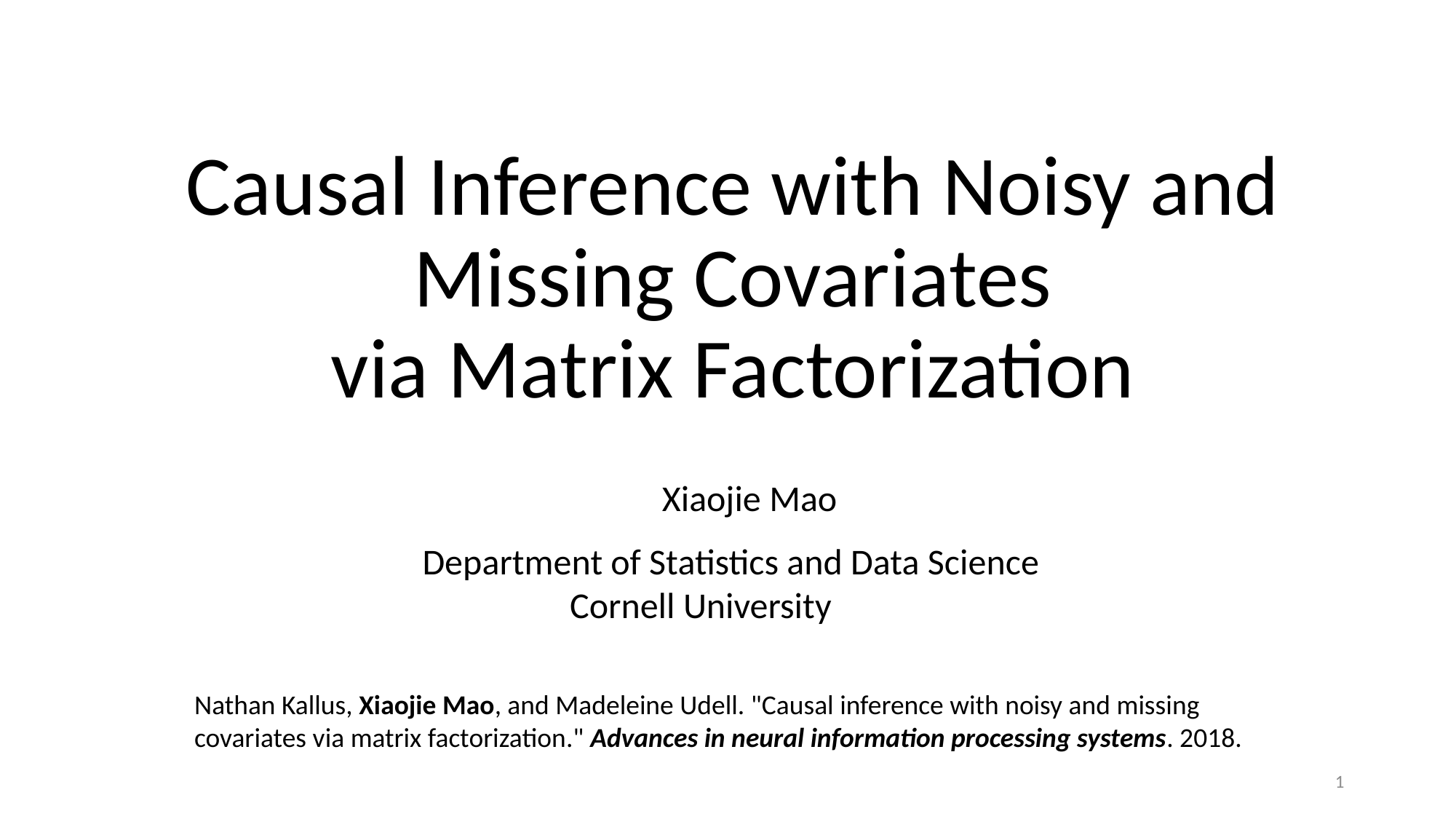

# Causal Inference with Noisy and Missing Covariates via Matrix Factorization
Xiaojie Mao
Department of Statistics and Data Science
                  Cornell University
Nathan Kallus, Xiaojie Mao, and Madeleine Udell. "Causal inference with noisy and missing covariates via matrix factorization." Advances in neural information processing systems. 2018.
1